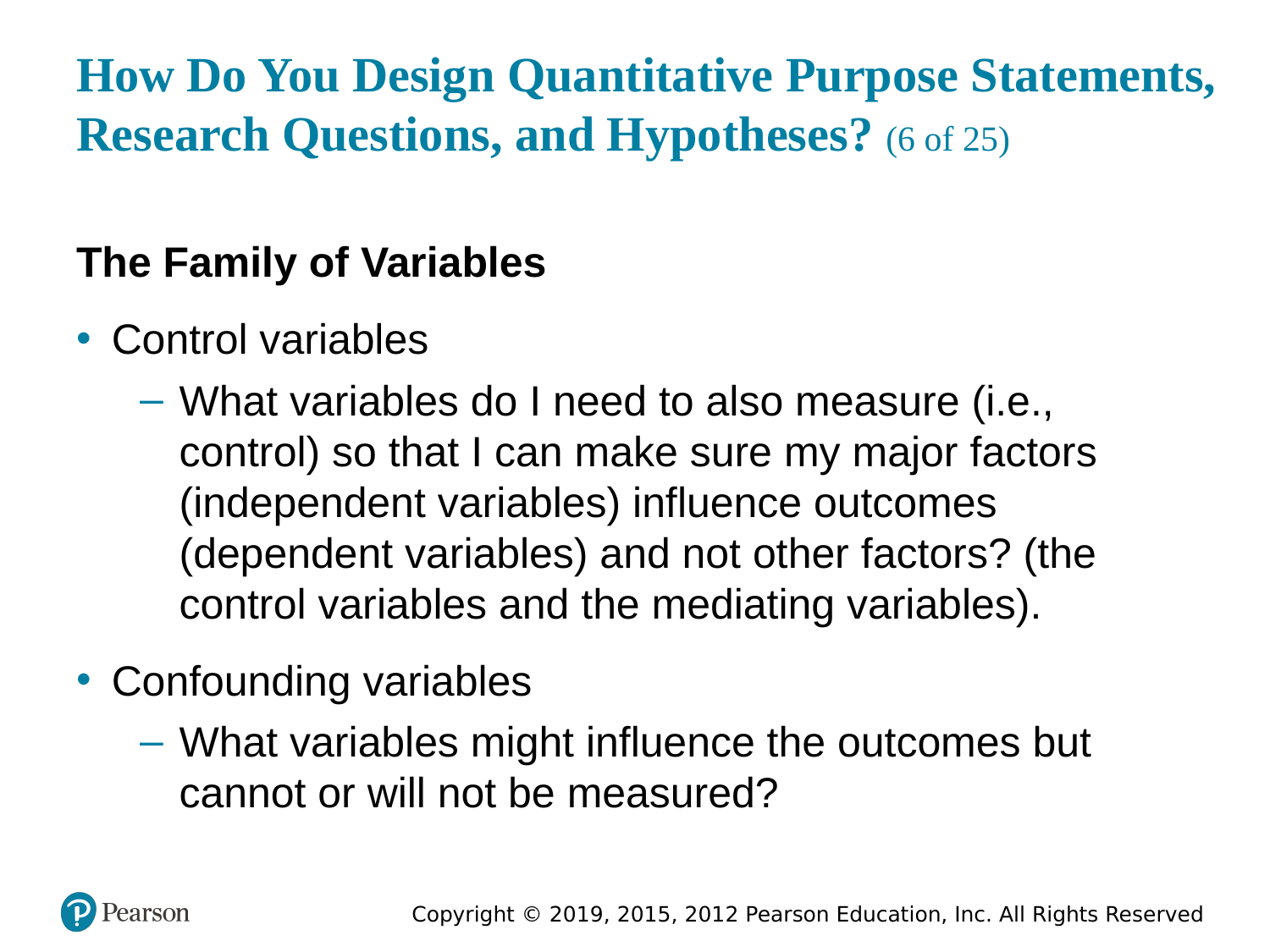

# How Do You Design Quantitative Purpose Statements, Research Questions, and Hypotheses? (6 of 25)
The Family of Variables
Control variables
What variables do I need to also measure (i.e., control) so that I can make sure my major factors (independent variables) influence outcomes (dependent variables) and not other factors? (the control variables and the mediating variables).
Confounding variables
What variables might influence the outcomes but cannot or will not be measured?